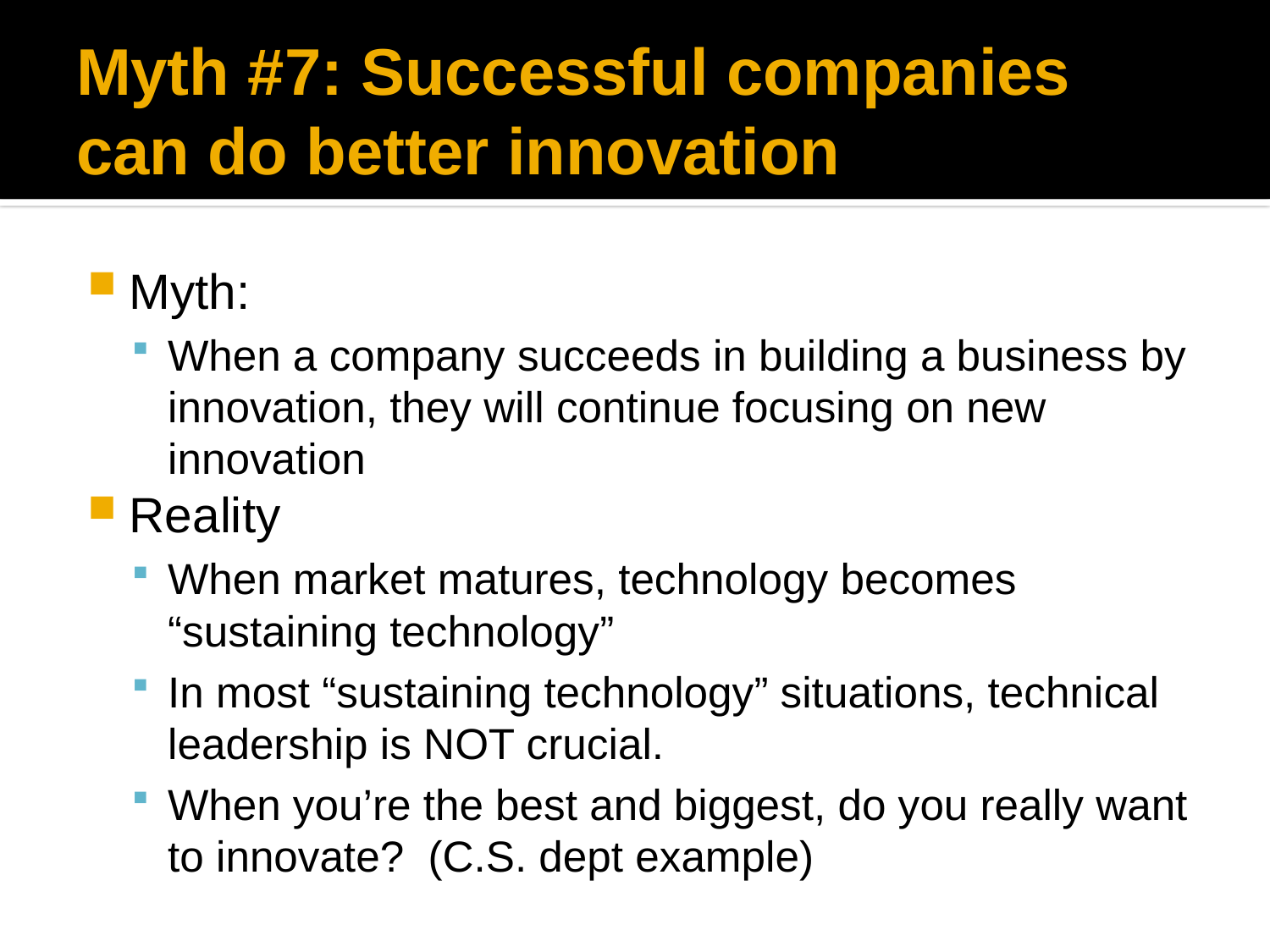

# Myth #7: Successful companies can do better innovation
Myth:
When a company succeeds in building a business by innovation, they will continue focusing on new innovation
Reality
When market matures, technology becomes “sustaining technology”
In most “sustaining technology” situations, technical leadership is NOT crucial.
When you’re the best and biggest, do you really want to innovate?  (C.S. dept example)